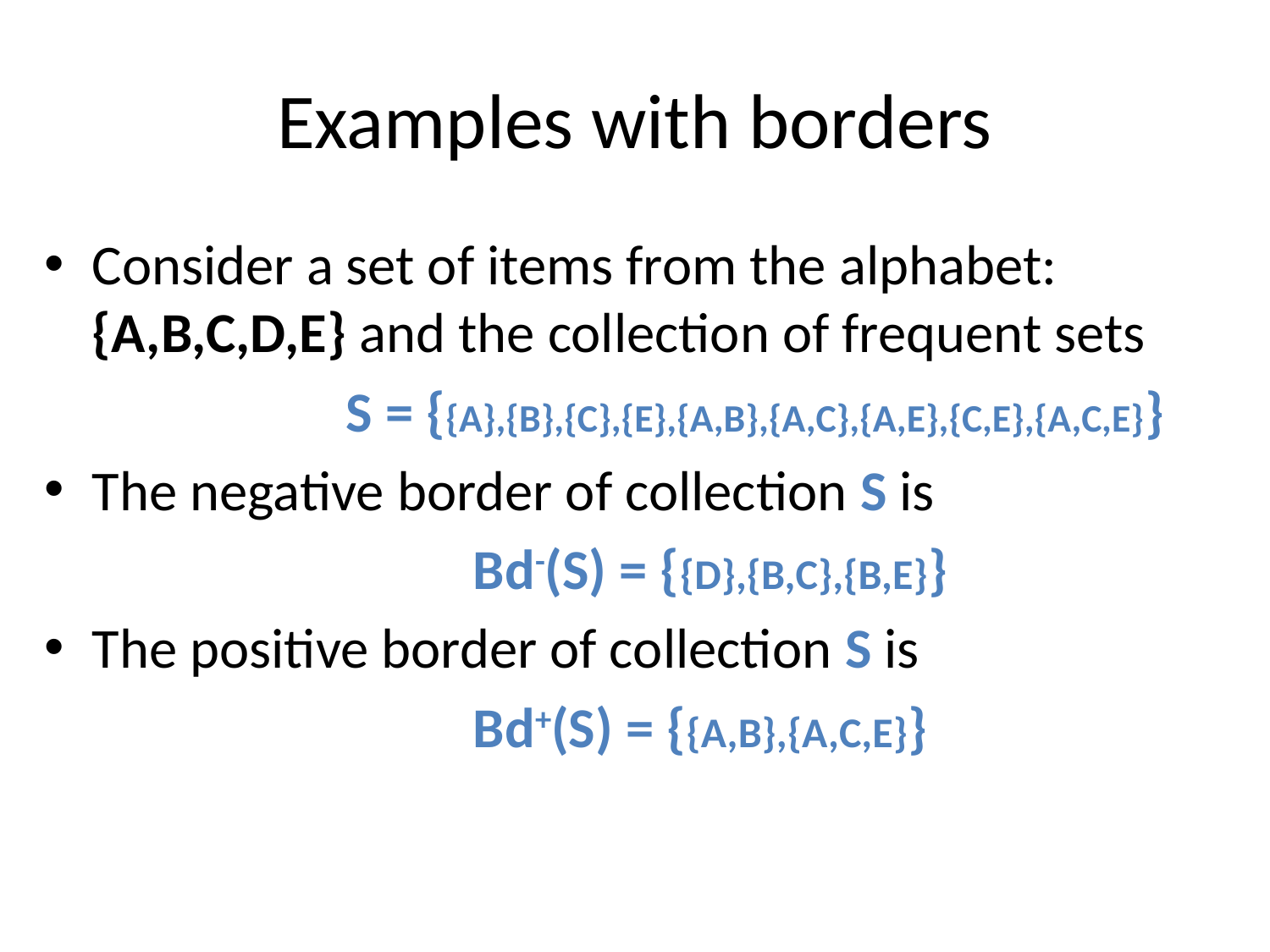

# Examples with borders
Consider a set of items from the alphabet: {A,B,C,D,E} and the collection of frequent sets
			S = {{A},{B},{C},{E},{A,B},{A,C},{A,E},{C,E},{A,C,E}}
The negative border of collection S is
				Bd-(S) = {{D},{B,C},{B,E}}
The positive border of collection S is
				Bd+(S) = {{A,B},{A,C,E}}